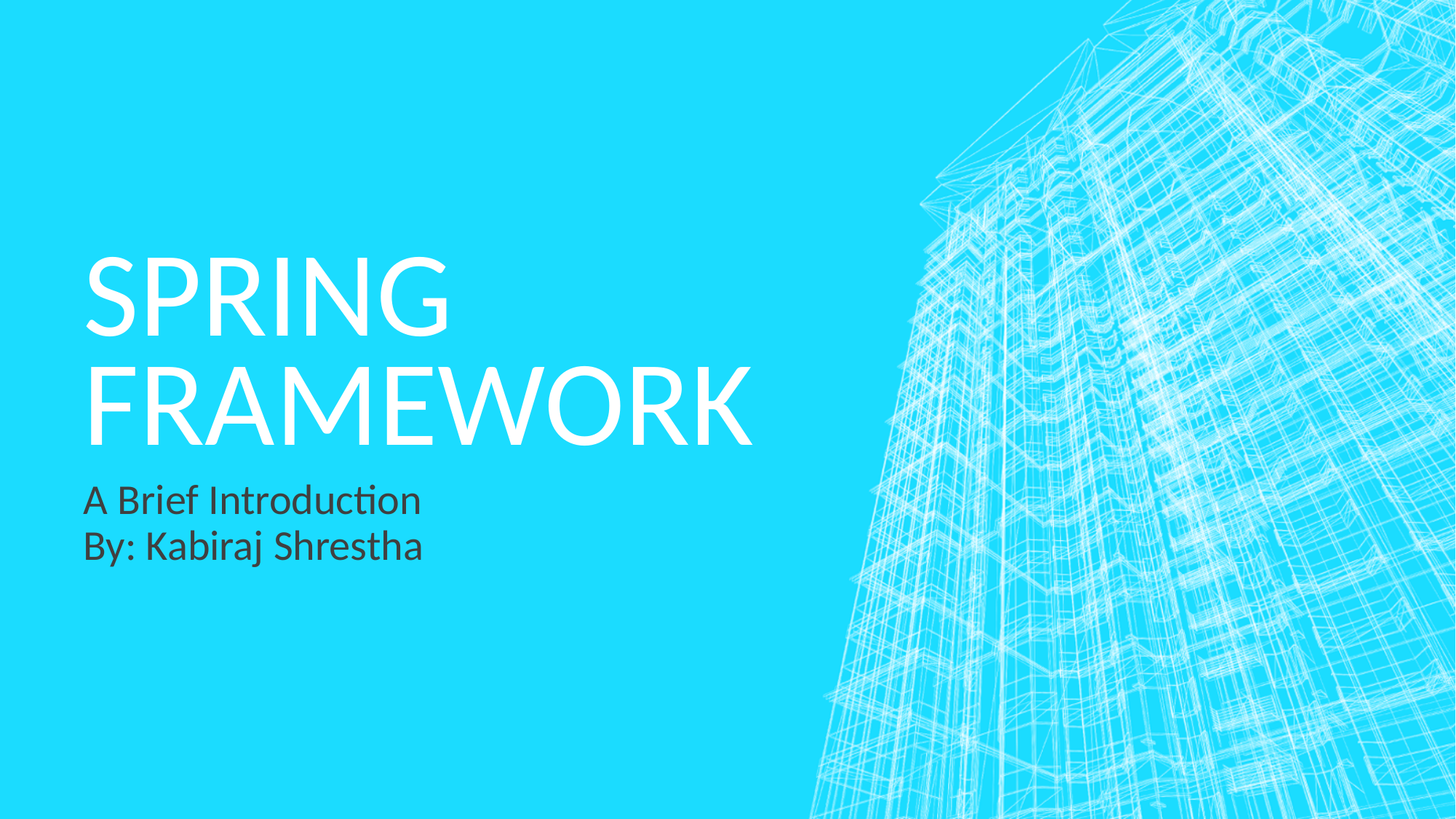

# Spring Framework
A Brief Introduction
By: Kabiraj Shrestha